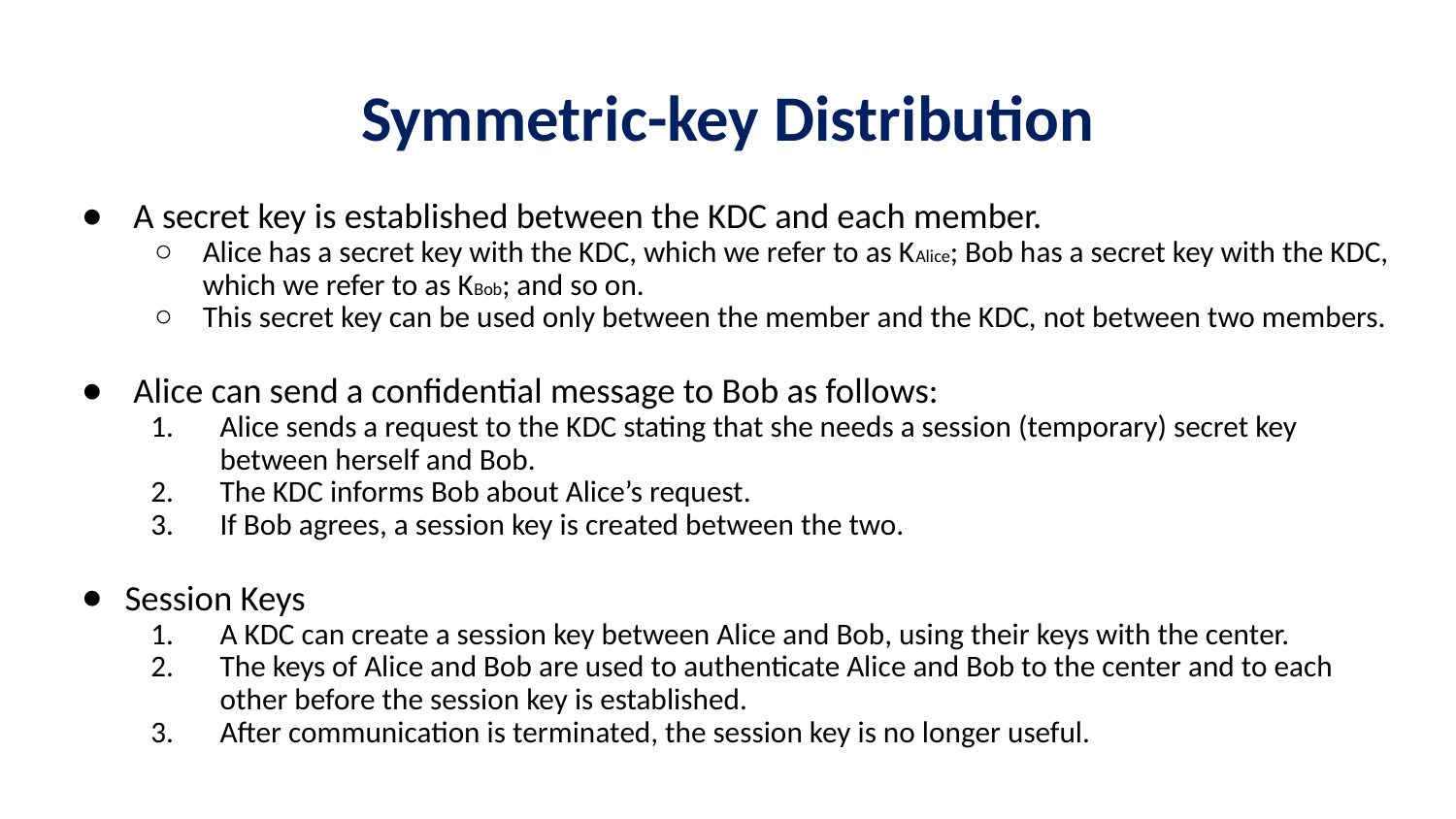

# Symmetric-key Distribution
A secret key is established between the KDC and each member.
Alice has a secret key with the KDC, which we refer to as KAlice; Bob has a secret key with the KDC, which we refer to as KBob; and so on.
This secret key can be used only between the member and the KDC, not between two members.

Alice can send a confidential message to Bob as follows:
Alice sends a request to the KDC stating that she needs a session (temporary) secret key between herself and Bob.
The KDC informs Bob about Alice’s request.
If Bob agrees, a session key is created between the two.

Session Keys
A KDC can create a session key between Alice and Bob, using their keys with the center.
The keys of Alice and Bob are used to authenticate Alice and Bob to the center and to each other before the session key is established.
After communication is terminated, the session key is no longer useful.